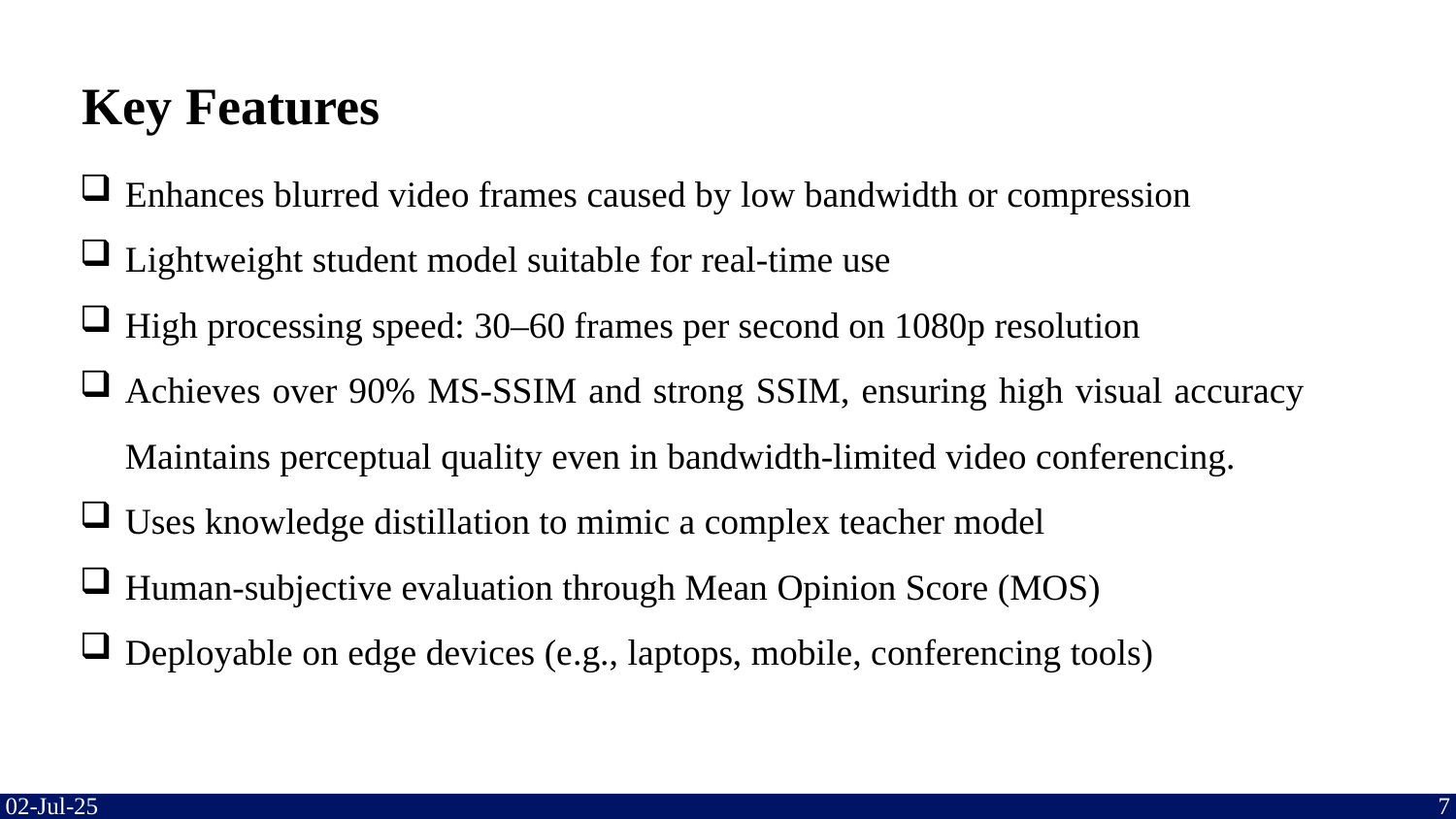

# Key Features
Enhances blurred video frames caused by low bandwidth or compression
Lightweight student model suitable for real-time use
High processing speed: 30–60 frames per second on 1080p resolution
Achieves over 90% MS-SSIM and strong SSIM, ensuring high visual accuracy
Maintains perceptual quality even in bandwidth-limited video conferencing.
Uses knowledge distillation to mimic a complex teacher model
Human-subjective evaluation through Mean Opinion Score (MOS)
Deployable on edge devices (e.g., laptops, mobile, conferencing tools)
02-Jul-25
7